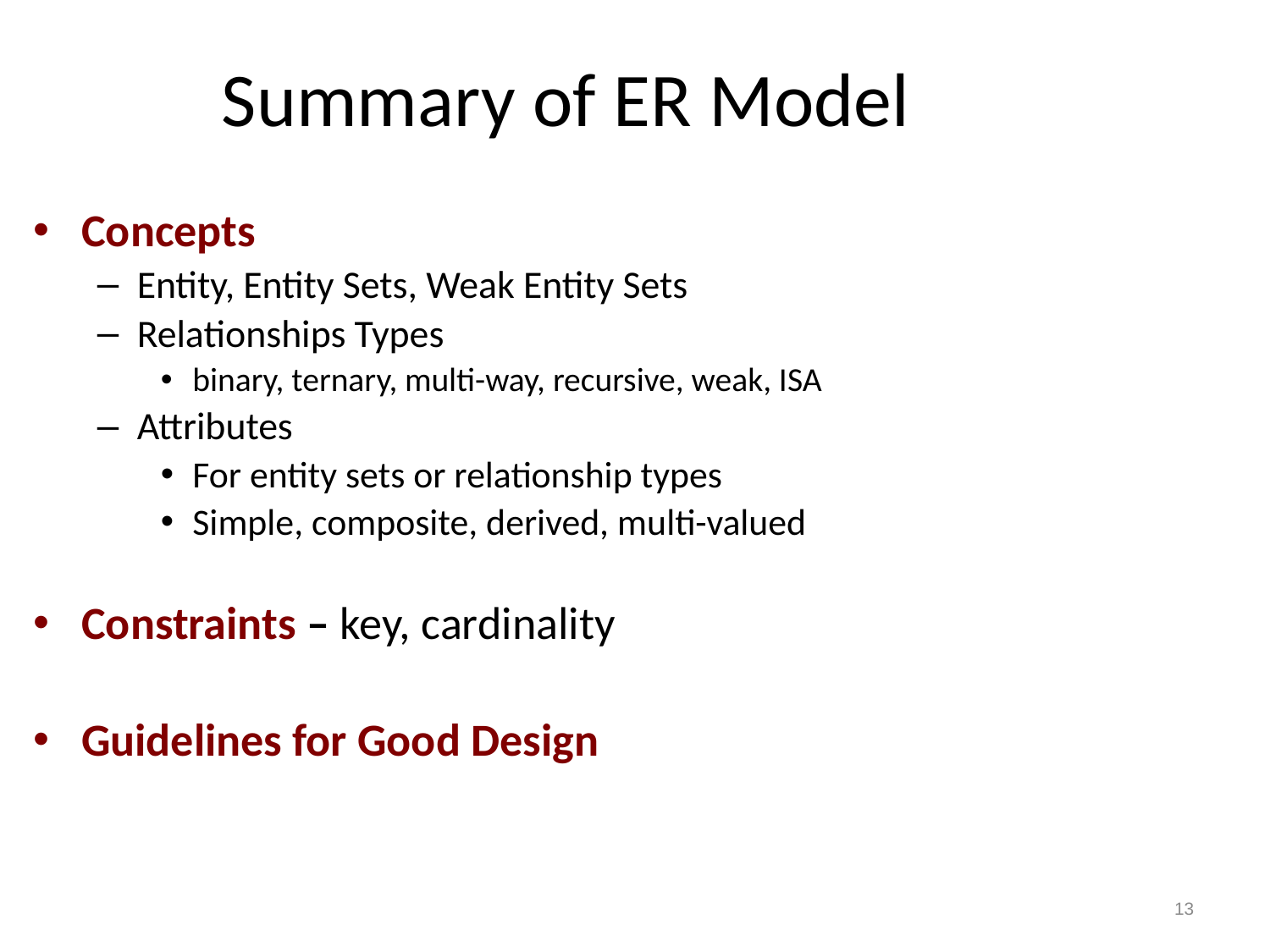

# Summary of ER Model
Concepts
Entity, Entity Sets, Weak Entity Sets
Relationships Types
binary, ternary, multi-way, recursive, weak, ISA
Attributes
For entity sets or relationship types
Simple, composite, derived, multi-valued

Constraints – key, cardinality

Guidelines for Good Design
13